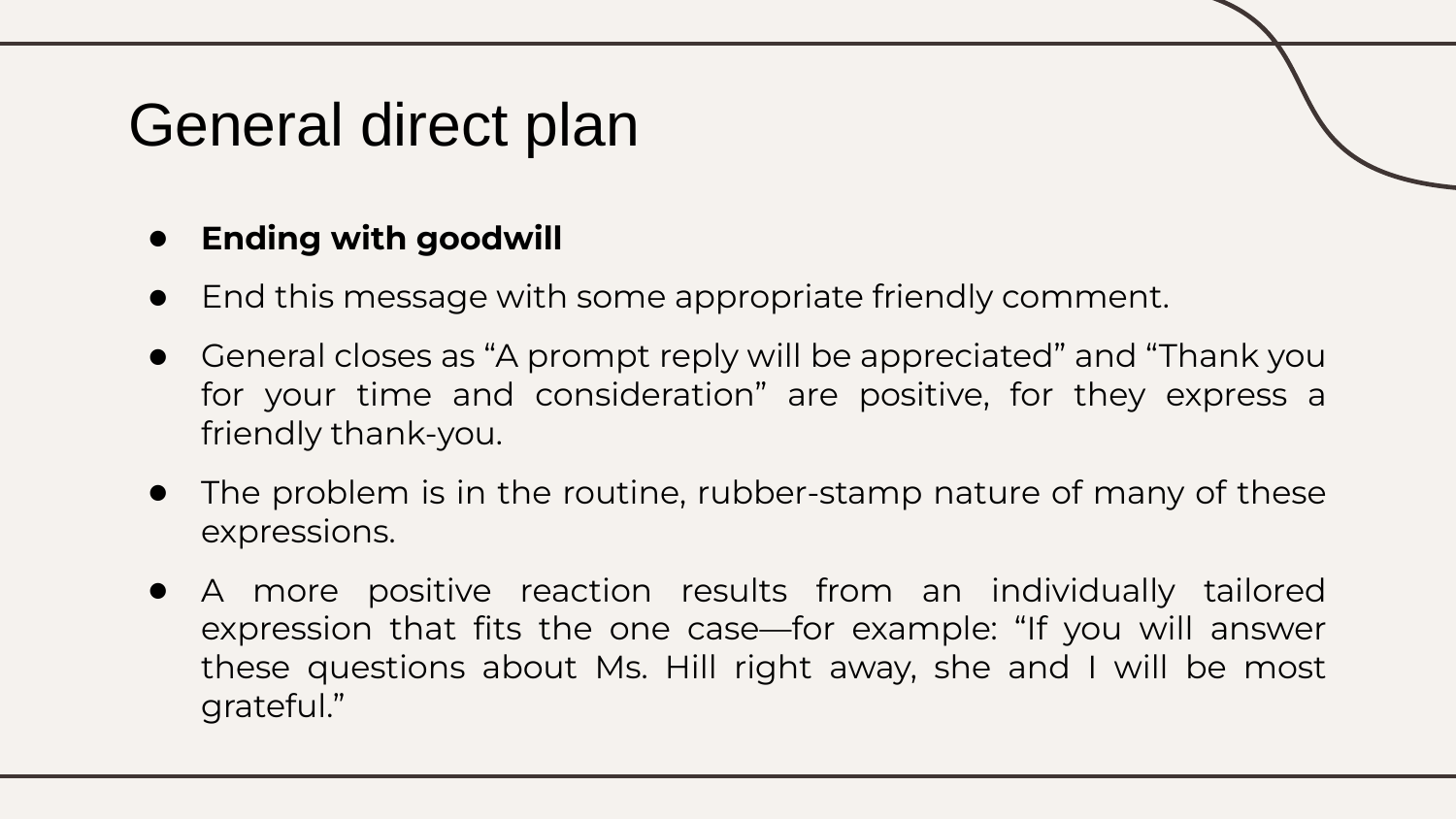

# General direct plan
Ending with goodwill
End this message with some appropriate friendly comment.
General closes as “A prompt reply will be appreciated” and “Thank you for your time and consideration” are positive, for they express a friendly thank-you.
The problem is in the routine, rubber-stamp nature of many of these expressions.
A more positive reaction results from an individually tailored expression that fits the one case—for example: “If you will answer these questions about Ms. Hill right away, she and I will be most grateful.”